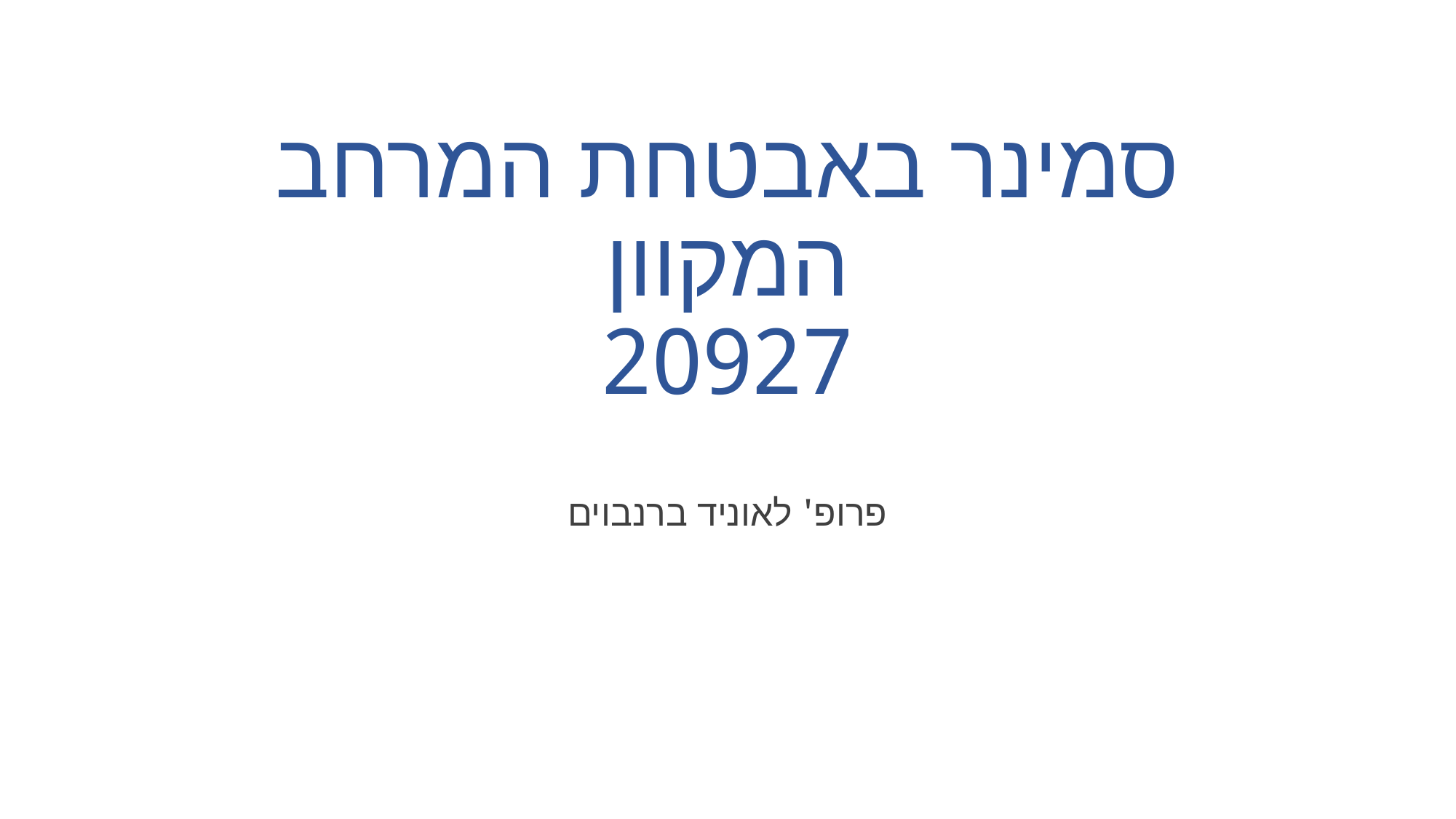

# סמינר באבטחת המרחב המקוון 20927

פרופ' לאוניד ברנבוים